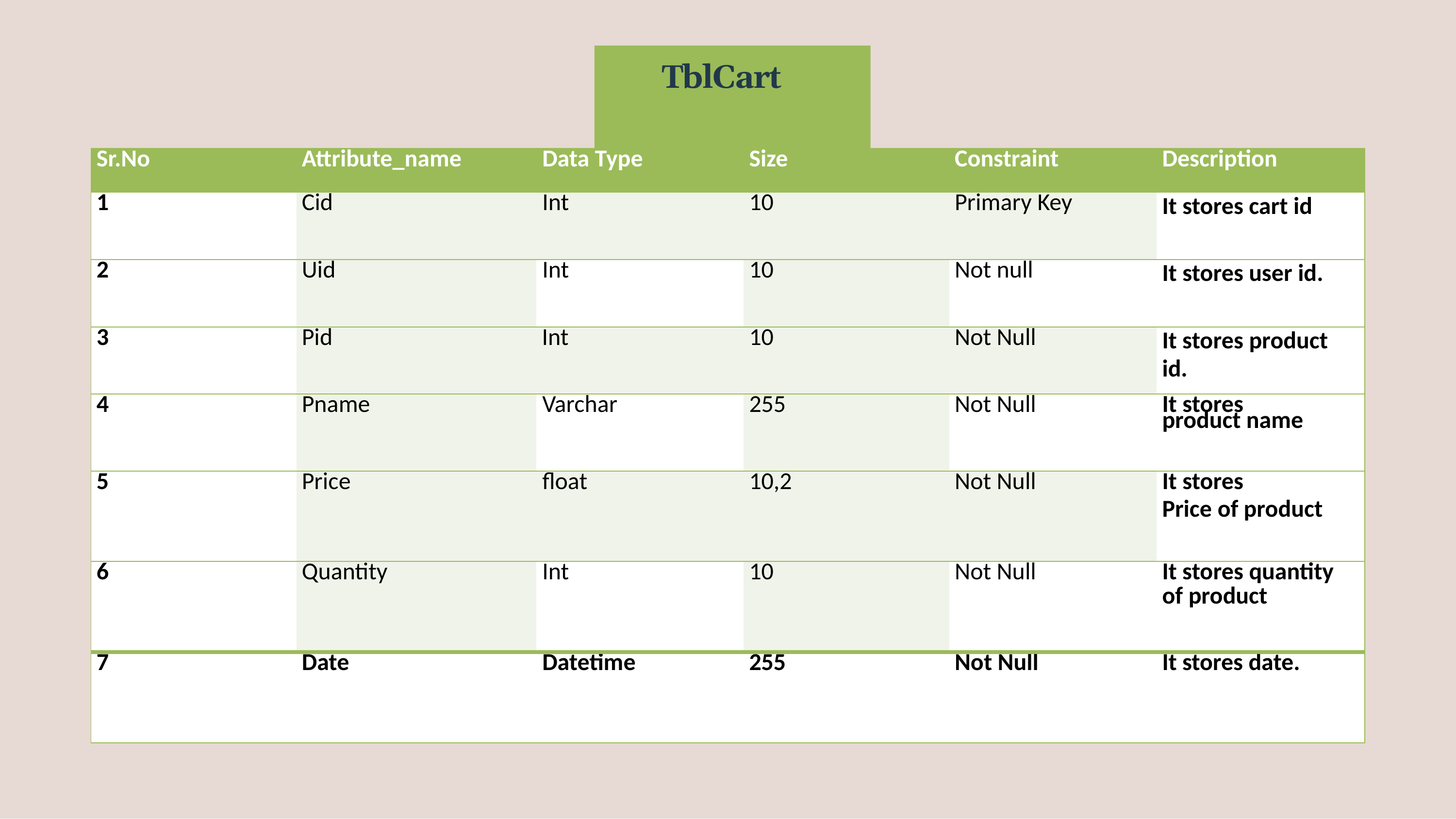

# TblCart
| Sr.No | Attribute\_name | Data Type | Size | Constraint | Description |
| --- | --- | --- | --- | --- | --- |
| 1 | Cid | Int | 10 | Primary Key | It stores cart id |
| 2 | Uid | Int | 10 | Not null | It stores user id. |
| 3 | Pid | Int | 10 | Not Null | It stores product id. |
| 4 | Pname | Varchar | 255 | Not Null | It stores product name |
| 5 | Price | float | 10,2 | Not Null | It stores Price of product |
| 6 | Quantity | Int | 10 | Not Null | It stores quantity of product |
| 7 | Date | Datetime | 255 | Not Null | It stores date. |